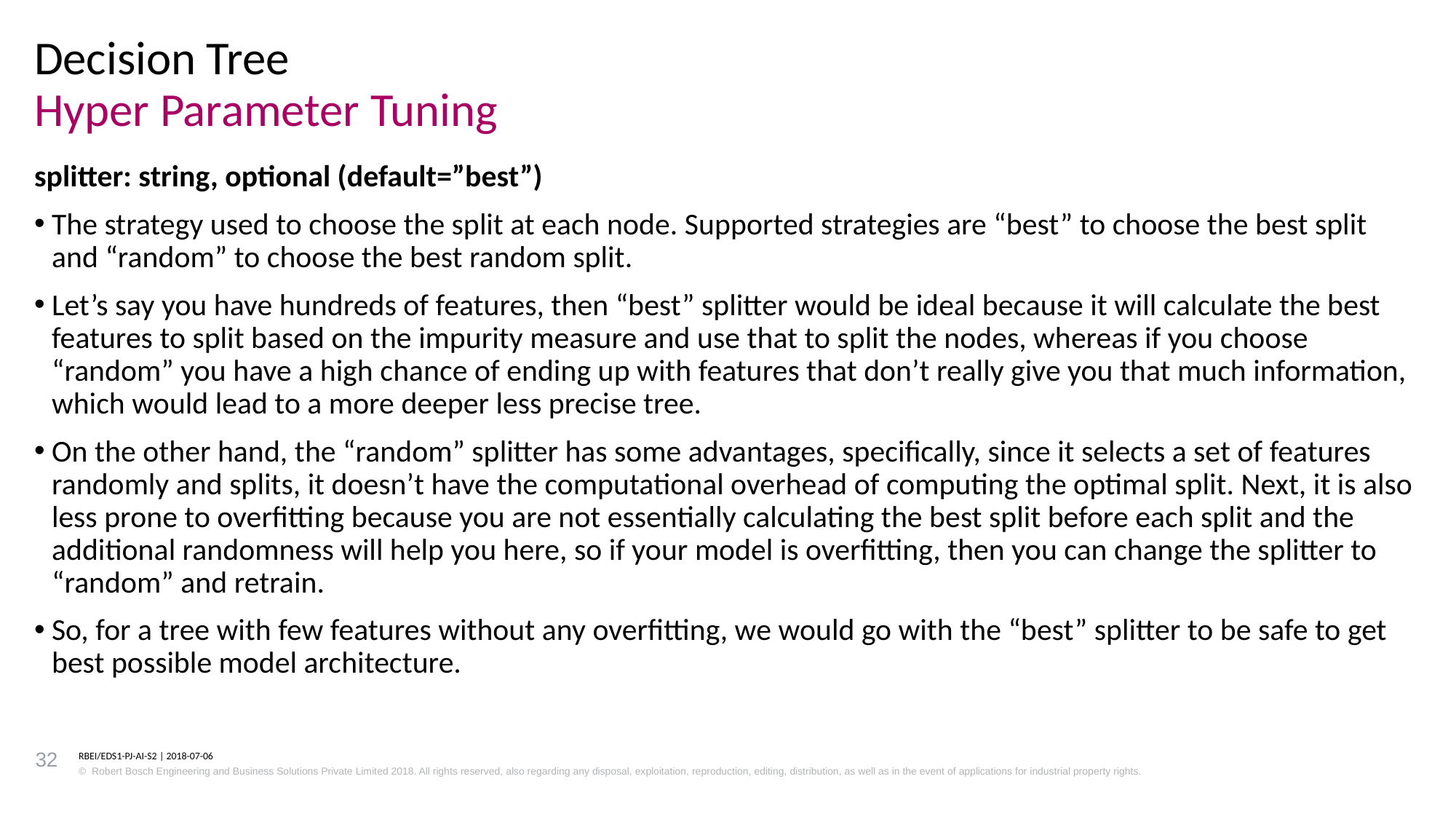

Decision Tree

# Hyper Parameter Tuning
splitter: string, optional (default=”best”)
The strategy used to choose the split at each node. Supported strategies are “best” to choose the best split and “random” to choose the best random split.
Let’s say you have hundreds of features, then “best” splitter would be ideal because it will calculate the best features to split based on the impurity measure and use that to split the nodes, whereas if you choose “random” you have a high chance of ending up with features that don’t really give you that much information, which would lead to a more deeper less precise tree.
On the other hand, the “random” splitter has some advantages, specifically, since it selects a set of features randomly and splits, it doesn’t have the computational overhead of computing the optimal split. Next, it is also less prone to overfitting because you are not essentially calculating the best split before each split and the additional randomness will help you here, so if your model is overfitting, then you can change the splitter to “random” and retrain.
So, for a tree with few features without any overfitting, we would go with the “best” splitter to be safe to get best possible model architecture.
32
RBEI/EDS1-PJ-AI-S2 | 2018-07-06
©  Robert Bosch Engineering and Business Solutions Private Limited 2018. All rights reserved, also regarding any disposal, exploitation, reproduction, editing, distribution, as well as in the event of applications for industrial property rights.